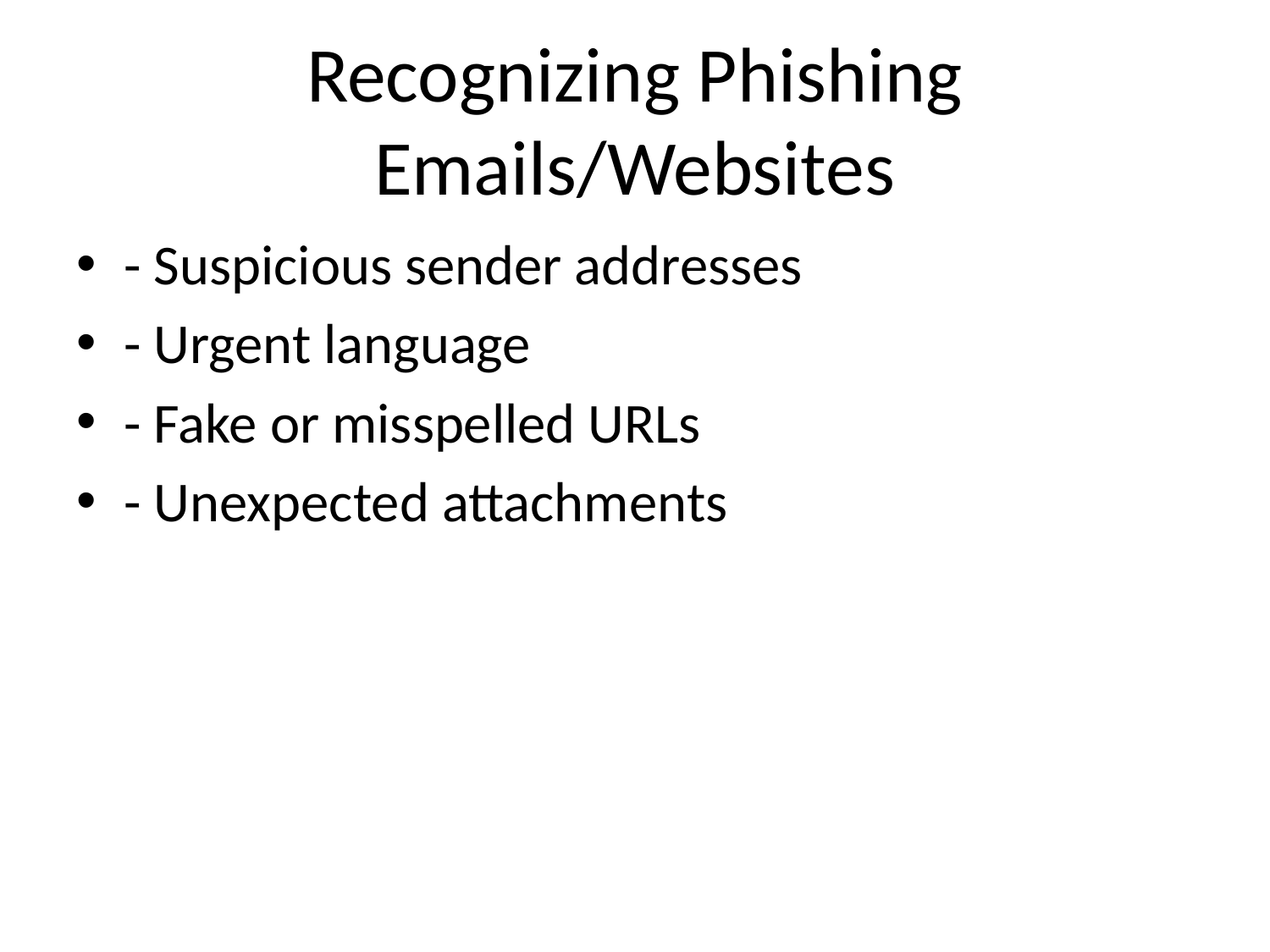

# Recognizing Phishing Emails/Websites
- Suspicious sender addresses
- Urgent language
- Fake or misspelled URLs
- Unexpected attachments